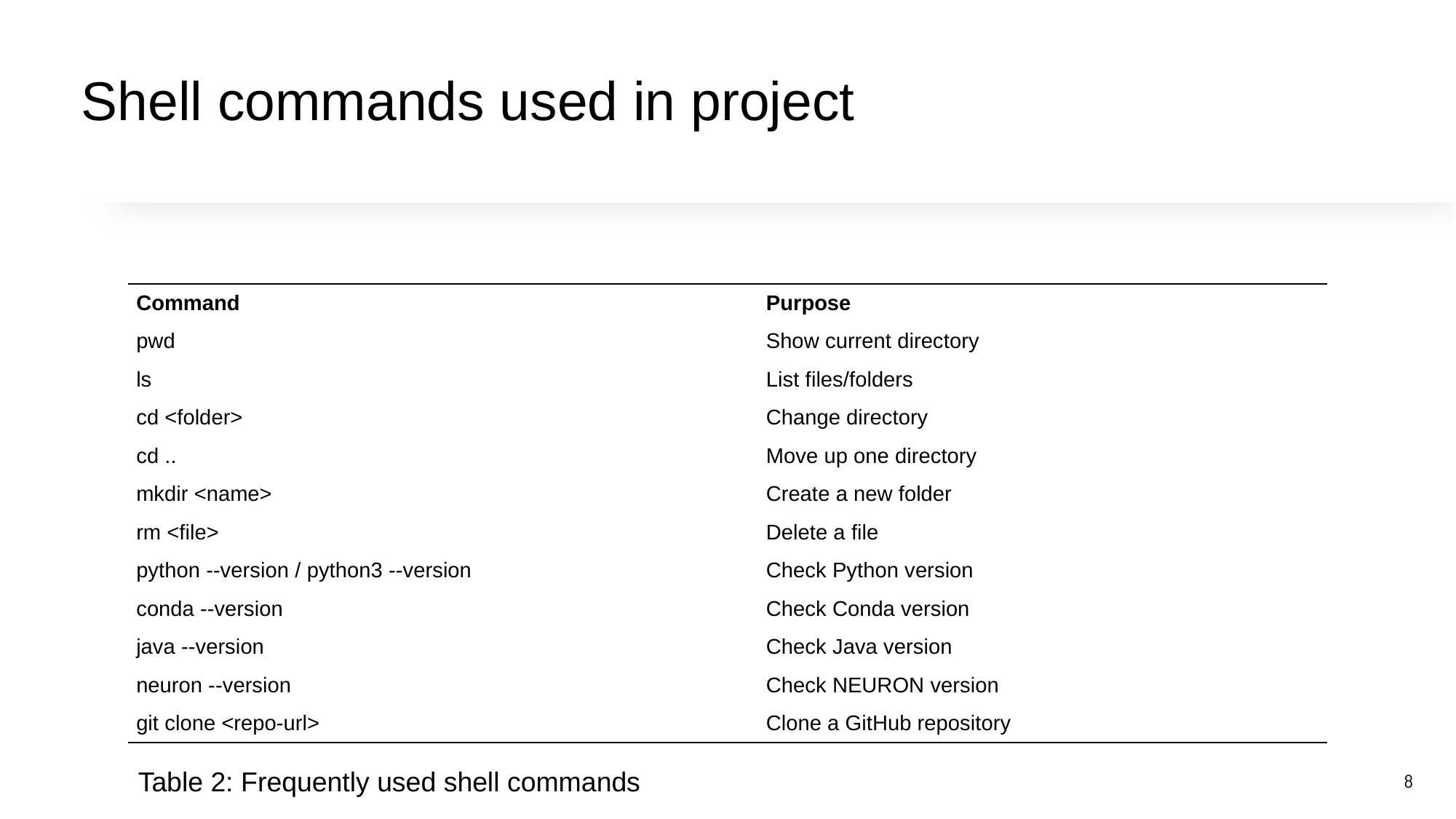

# Shell commands used in project
| Command | Purpose |
| --- | --- |
| pwd | Show current directory |
| ls | List files/folders |
| cd <folder> | Change directory |
| cd .. | Move up one directory |
| mkdir <name> | Create a new folder |
| rm <file> | Delete a file |
| python --version / python3 --version | Check Python version |
| conda --version | Check Conda version |
| java --version | Check Java version |
| neuron --version | Check NEURON version |
| git clone <repo-url> | Clone a GitHub repository |
8
Table 2: Frequently used shell commands